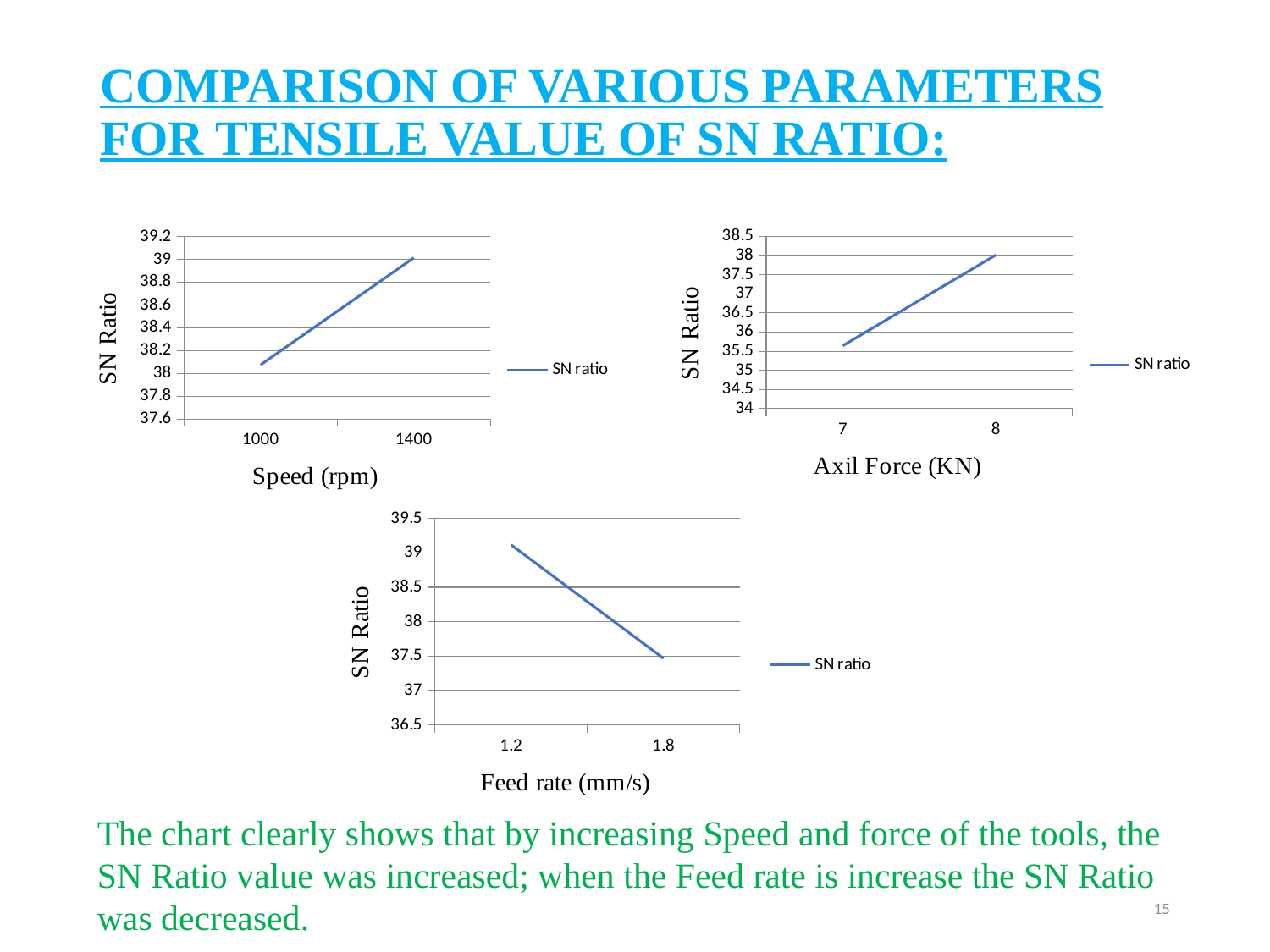

# COMPARISON OF VARIOUS PARAMETERS FOR TENSILE VALUE OF SN RATIO:

### Chart

| Category | SN ratio |
|---|---|
| 1000 | 38.0756 |
| 1400 | 39.014 |

### Chart

| Category | SN ratio |
|---|---|
| 7 | 35.64525 |
| 8 | 38.01516 |

### Chart

| Category | SN ratio |
|---|---|
| 1.2 | 39.1159 |
| 1.8 | 37.46793 |
The chart clearly shows that by increasing Speed and force of the tools, the SN Ratio value was increased; when the Feed rate is increase the SN Ratio was decreased.
15